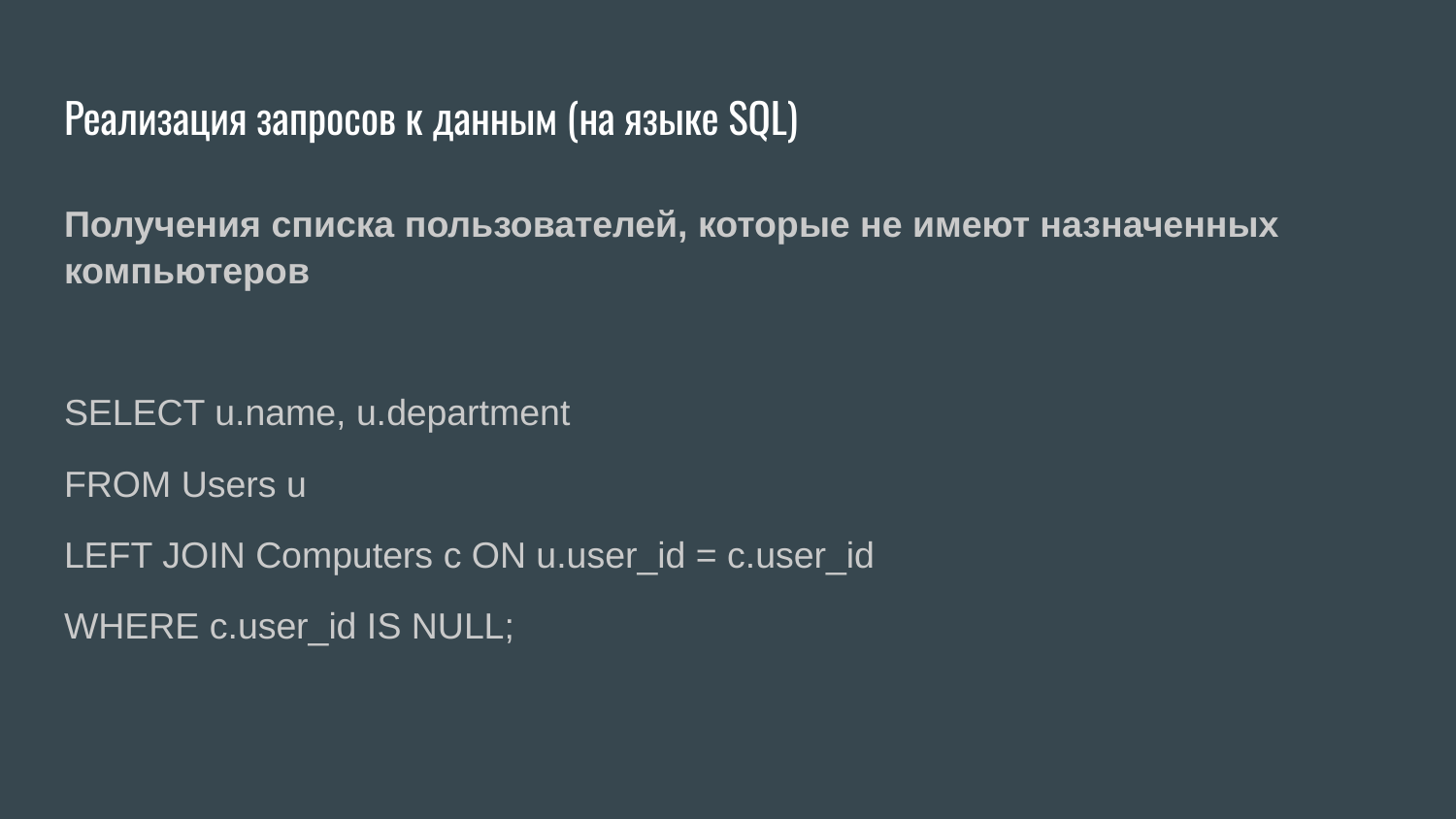

# Реализация запросов к данным (на языке SQL)
Получения списка пользователей, которые не имеют назначенных компьютеров

SELECT u.name, u.department
FROM Users u
LEFT JOIN Computers c ON u.user_id = c.user_id
WHERE c.user_id IS NULL;